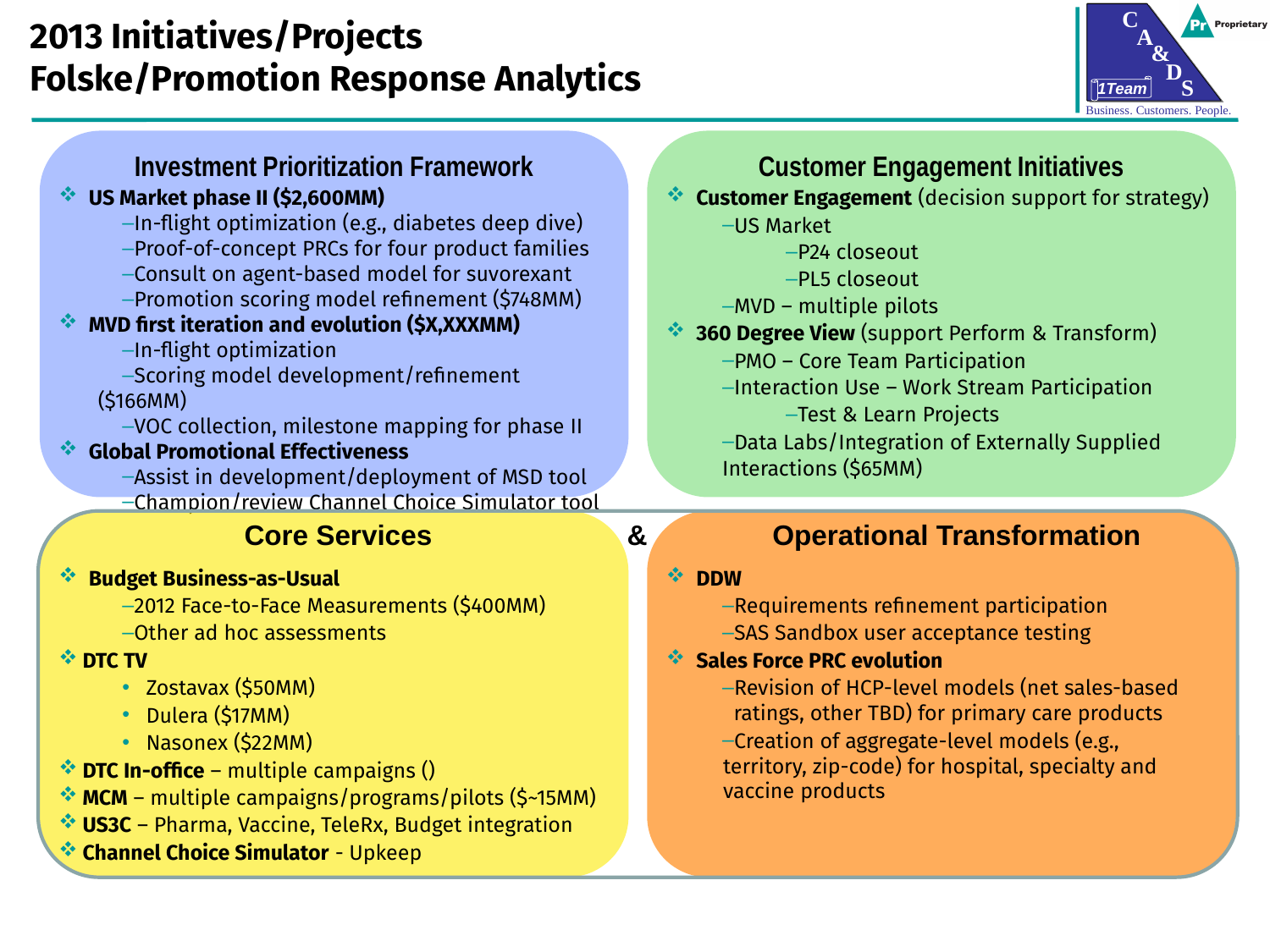

# 2013 Initiatives/Projects Folske/Promotion Response Analytics
Investment Prioritization Framework
US Market phase II ($2,600MM)
In-flight optimization (e.g., diabetes deep dive)
Proof-of-concept PRCs for four product families
Consult on agent-based model for suvorexant
Promotion scoring model refinement ($748MM)
MVD first iteration and evolution ($X,XXXMM)
In-flight optimization
Scoring model development/refinement ($166MM)
VOC collection, milestone mapping for phase II
Global Promotional Effectiveness
Assist in development/deployment of MSD tool
Champion/review Channel Choice Simulator tool
Customer Engagement Initiatives
Customer Engagement (decision support for strategy)
US Market
P24 closeout
PL5 closeout
MVD – multiple pilots
360 Degree View (support Perform & Transform)
PMO – Core Team Participation
Interaction Use – Work Stream Participation
Test & Learn Projects
Data Labs/Integration of Externally Supplied
Interactions ($65MM)

Budget Business-as-Usual
2012 Face-to-Face Measurements ($400MM)
Other ad hoc assessments
DTC TV
Zostavax ($50MM)
Dulera ($17MM)
Nasonex ($22MM)
DTC In-office – multiple campaigns ()
MCM – multiple campaigns/programs/pilots ($~15MM)
US3C – Pharma, Vaccine, TeleRx, Budget integration
Channel Choice Simulator - Upkeep
              Core Services                         &                Operational Transformation

DDW
Requirements refinement participation
SAS Sandbox user acceptance testing
Sales Force PRC evolution
Revision of HCP-level models (net sales-based
  ratings, other TBD) for primary care products
Creation of aggregate-level models (e.g.,
   territory, zip-code) for hospital, specialty and
   vaccine products

1. Studied interactions include tactics delivered to target HCPs or their qualified office staff in which the studied product was recorded by a US3C Pharma representative. These include details delivered directly to the HCP as well as details and resource offers delivered to office staff.